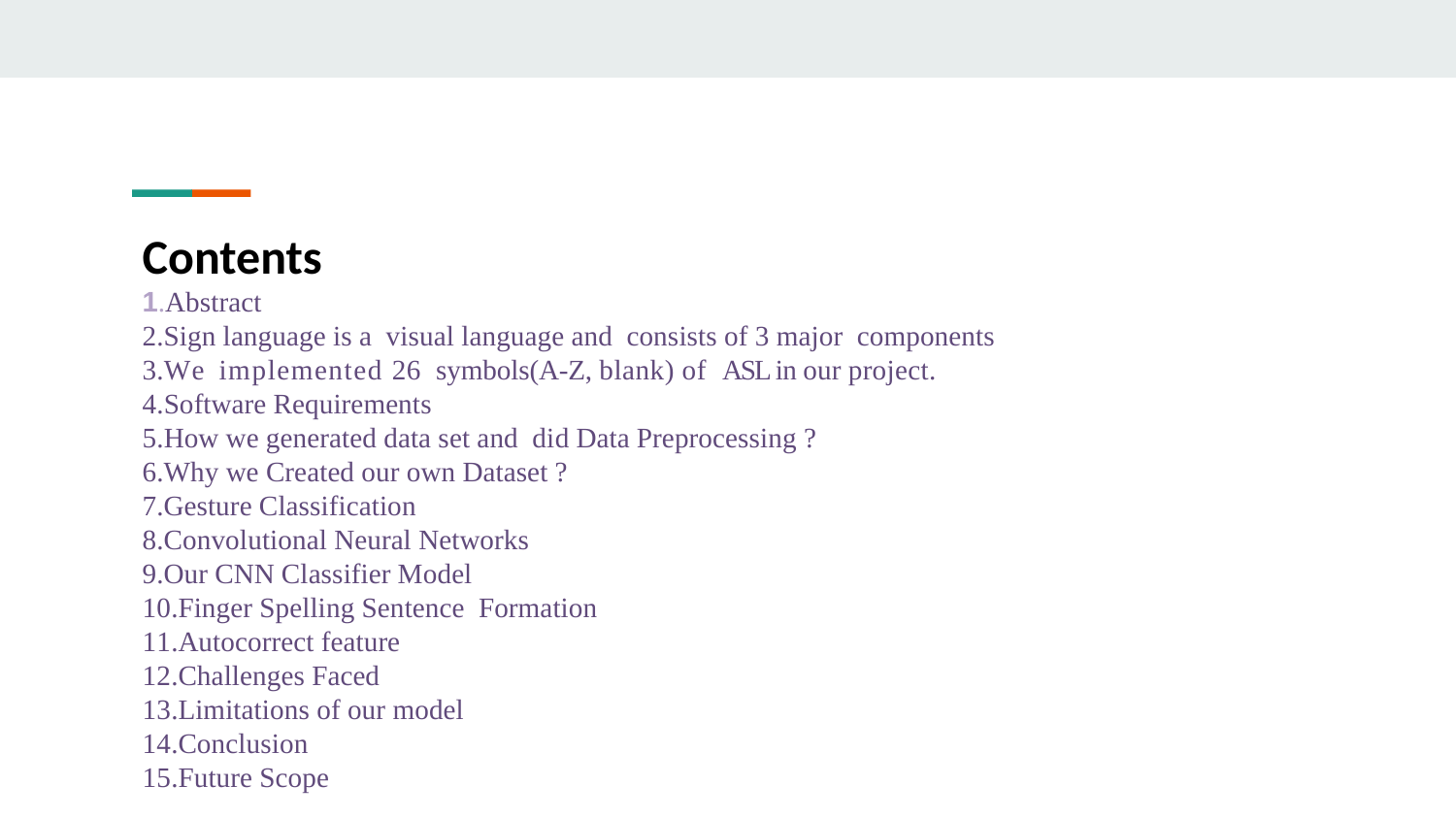

Contents
1.Abstract
2.Sign language is a  visual language and  consists of 3 major  components
3.We implemented 26  symbols(A-Z, blank) of  ASL in our project.
4.Software Requirements
5.How we generated data set and  did Data Preprocessing ?
6.Why we Created our own Dataset ?
7.Gesture Classification
8.Convolutional Neural Networks
9.Our CNN Classifier Model
10.Finger Spelling Sentence  Formation
11.Autocorrect feature
12.Challenges Faced
13.Limitations of our model
14.Conclusion
15.Future Scope